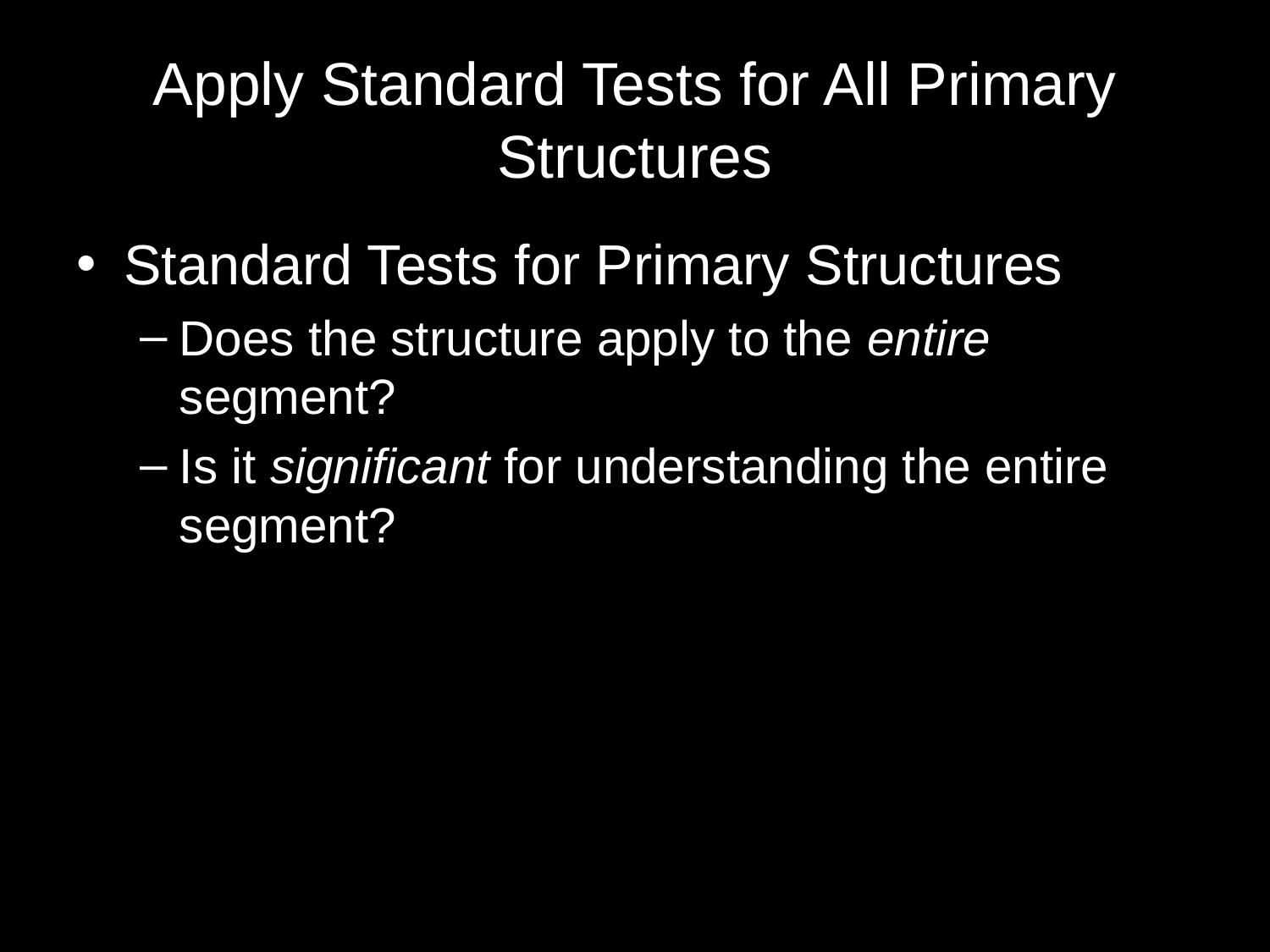

# Apply Standard Tests for All Primary Structures
Standard Tests for Primary Structures
Does the structure apply to the entire segment?
Is it significant for understanding the entire segment?